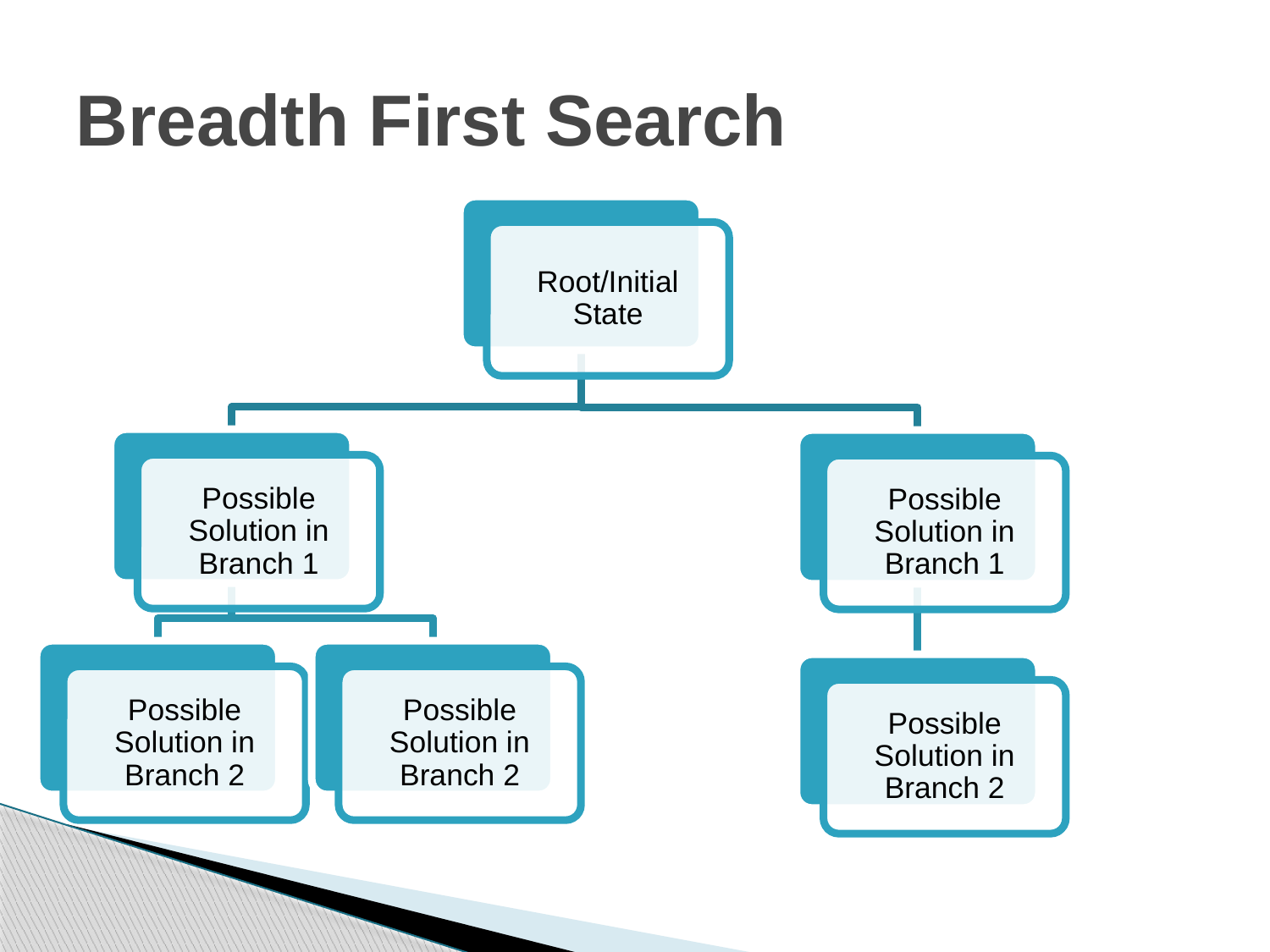

# Breadth First Search
Root/Initial State
Possible Solution in Branch 1
Possible Solution in Branch 2
Possible Solution in Branch 2
Possible Solution in Branch 1
Possible Solution in Branch 2